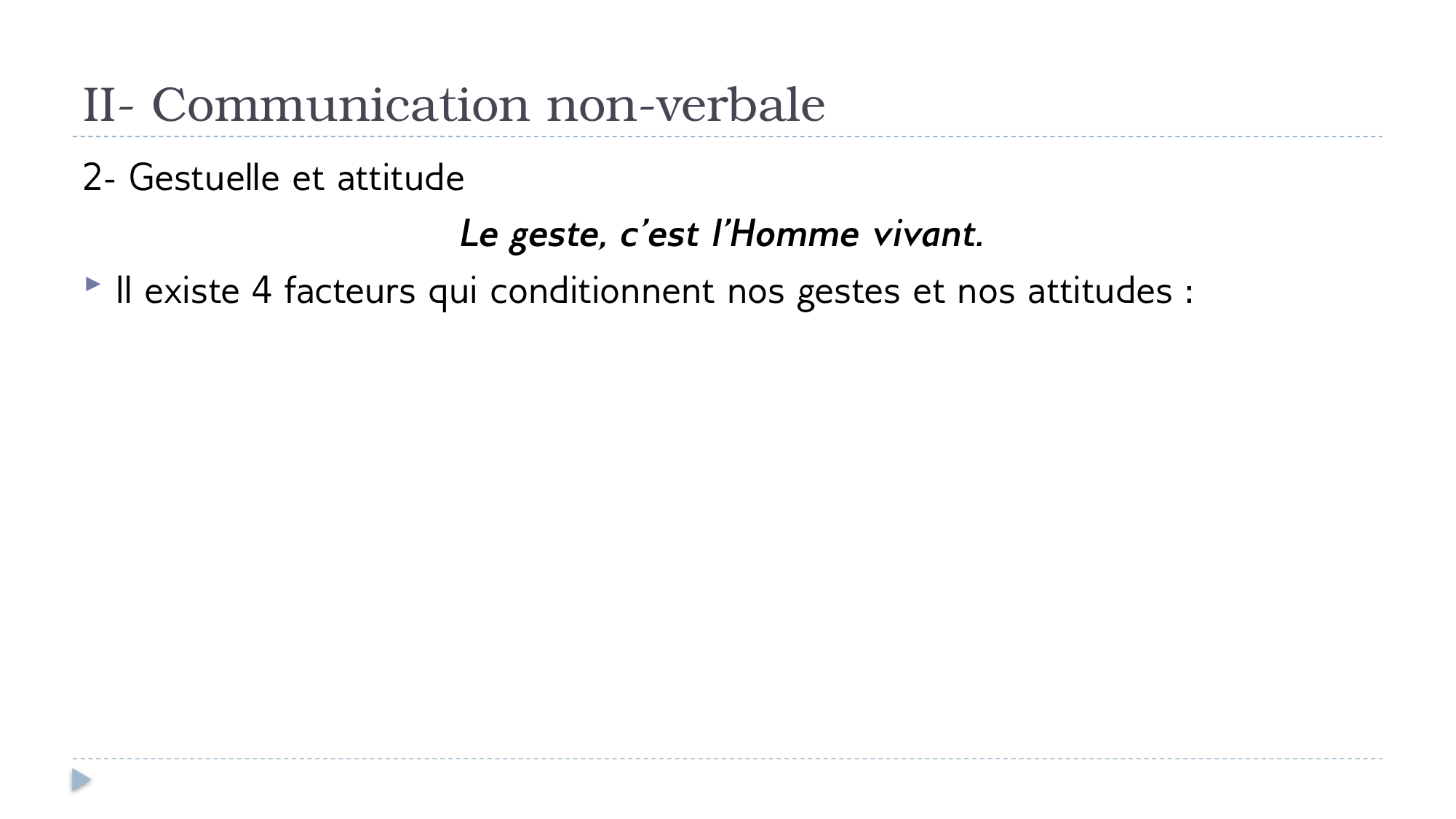

# II- Communication non-verbale
2- Gestuelle et attitude
Le geste, c’est l’Homme vivant.
Il existe 4 facteurs qui conditionnent nos gestes et nos attitudes :